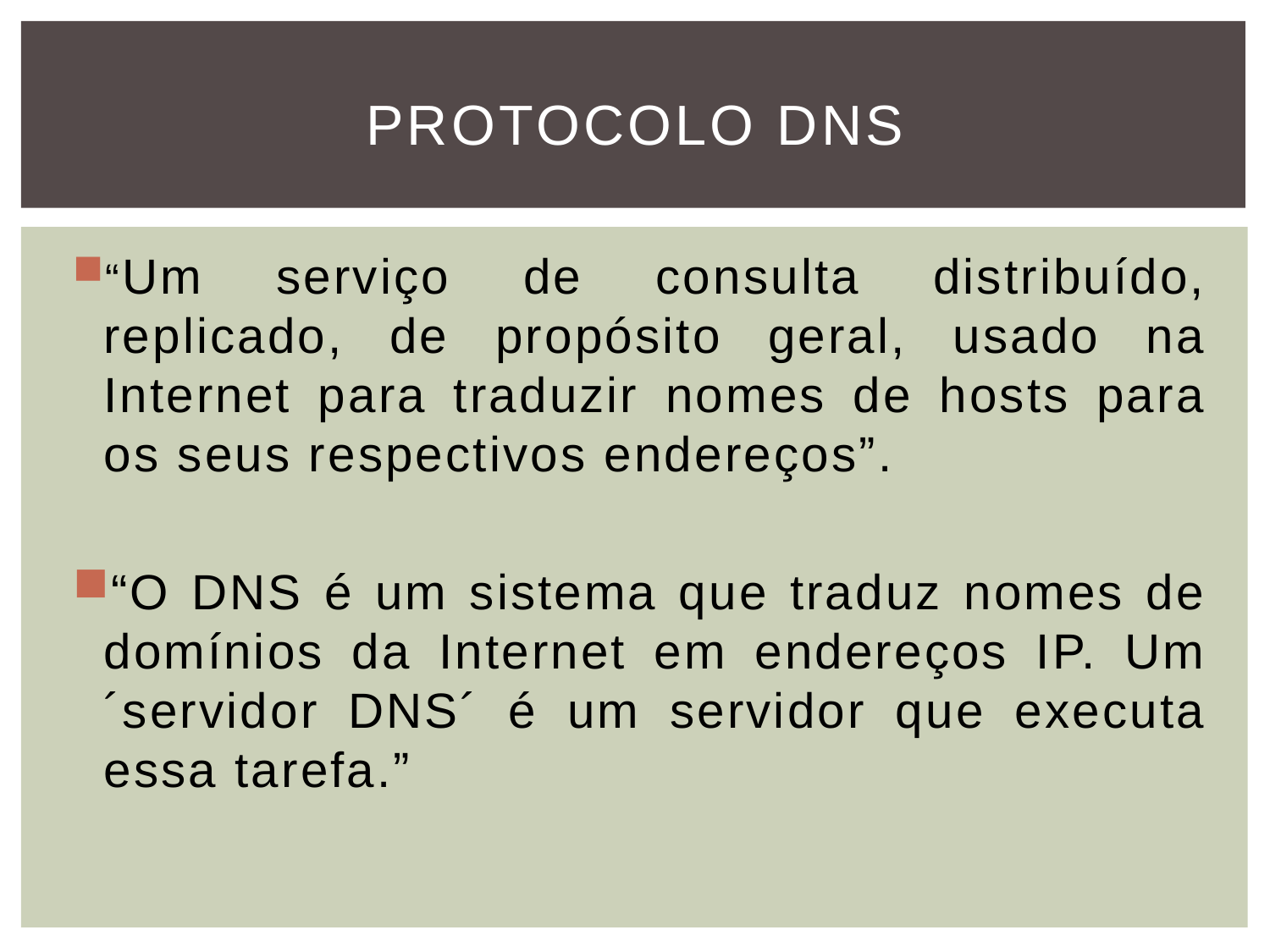

# Protocolo DNS
“Um serviço de consulta distribuído, replicado, de propósito geral, usado na Internet para traduzir nomes de hosts para os seus respectivos endereços”.

“O DNS é um sistema que traduz nomes de domínios da Internet em endereços IP. Um ´servidor DNS´ é um servidor que executa essa tarefa.”